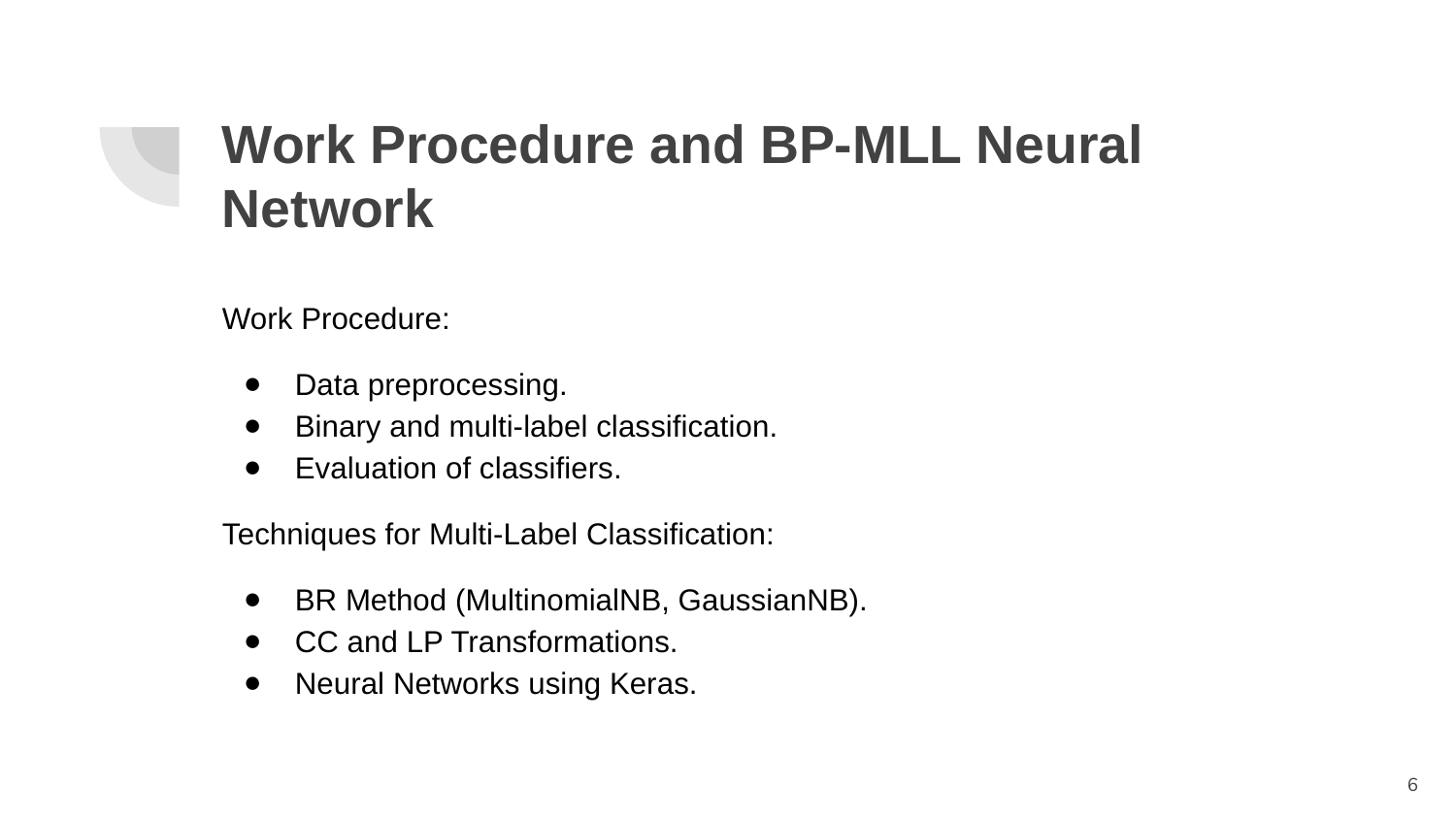

# Work Procedure and BP-MLL Neural Network
Work Procedure:
Data preprocessing.
Binary and multi-label classification.
Evaluation of classifiers.
Techniques for Multi-Label Classification:
BR Method (MultinomialNB, GaussianNB).
CC and LP Transformations.
Neural Networks using Keras.

6